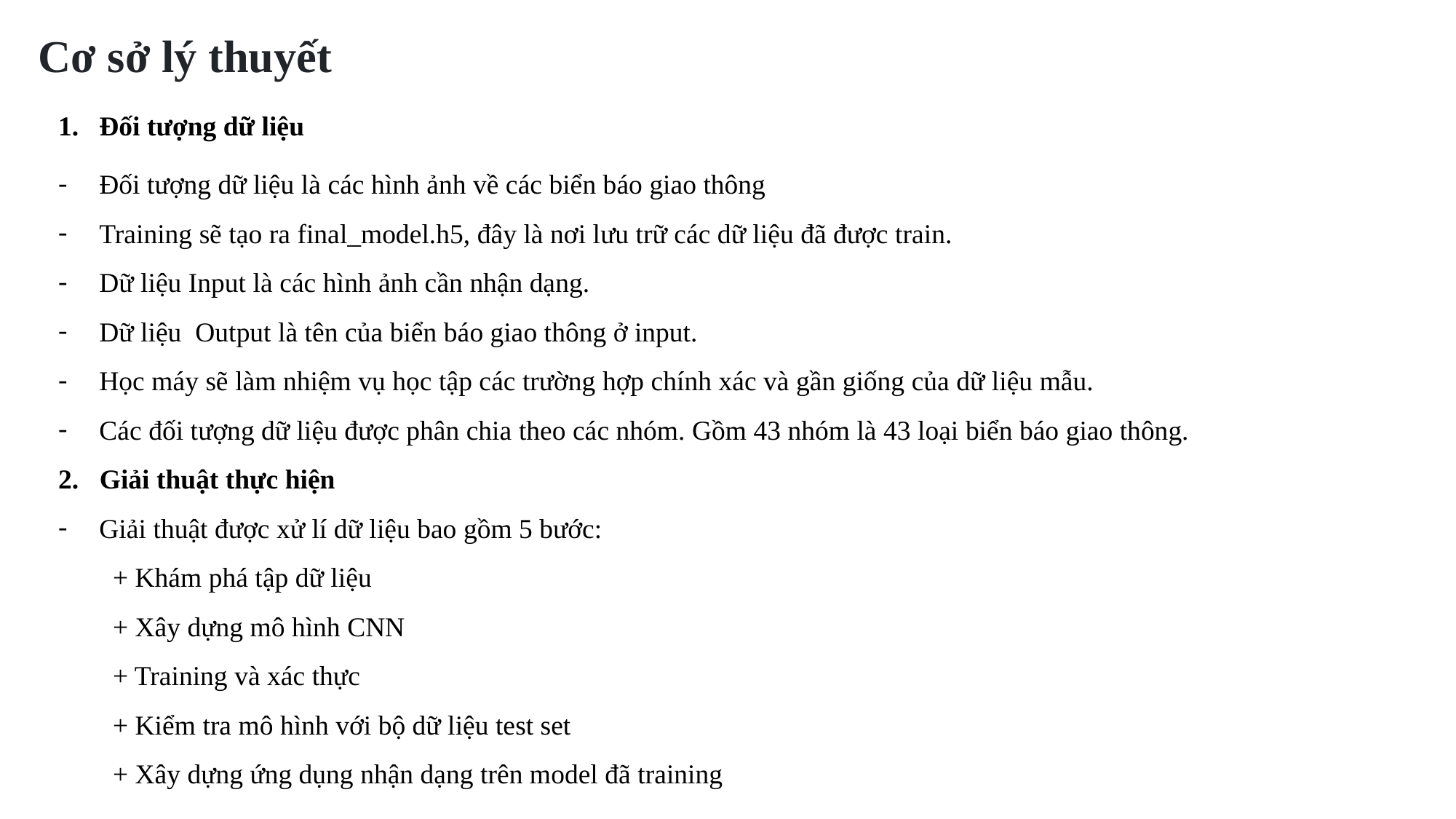

Cơ sở lý thuyết
Đối tượng dữ liệu
Đối tượng dữ liệu là các hình ảnh về các biển báo giao thông
Training sẽ tạo ra final_model.h5, đây là nơi lưu trữ các dữ liệu đã được train.
Dữ liệu Input là các hình ảnh cần nhận dạng.
Dữ liệu  Output là tên của biển báo giao thông ở input.
Học máy sẽ làm nhiệm vụ học tập các trường hợp chính xác và gần giống của dữ liệu mẫu.
Các đối tượng dữ liệu được phân chia theo các nhóm. Gồm 43 nhóm là 43 loại biển báo giao thông.
2.   Giải thuật thực hiện
Giải thuật được xử lí dữ liệu bao gồm 5 bước:
+ Khám phá tập dữ liệu
+ Xây dựng mô hình CNN
+ Training và xác thực
+ Kiểm tra mô hình với bộ dữ liệu test set
+ Xây dựng ứng dụng nhận dạng trên model đã training